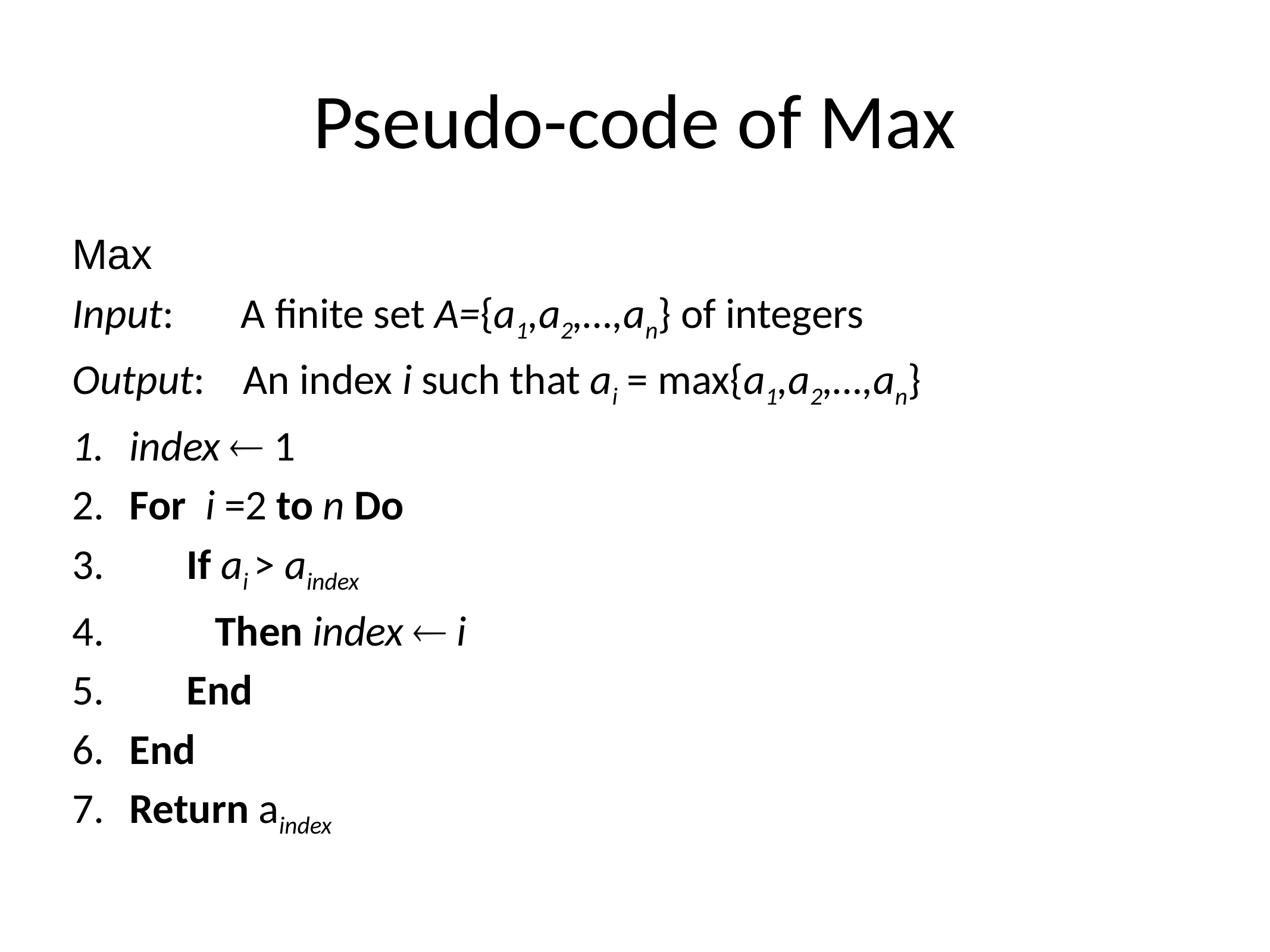

# Pseudo-code of Max
Max
Input:       A finite set A={a1,a2,…,an} of integers
Output:    An index i such that ai = max{a1,a2,…,an}
 index ← 1
 For  i =2 to n Do
       If ai > aindex
          Then index ← i
       End
 End
 Return aindex